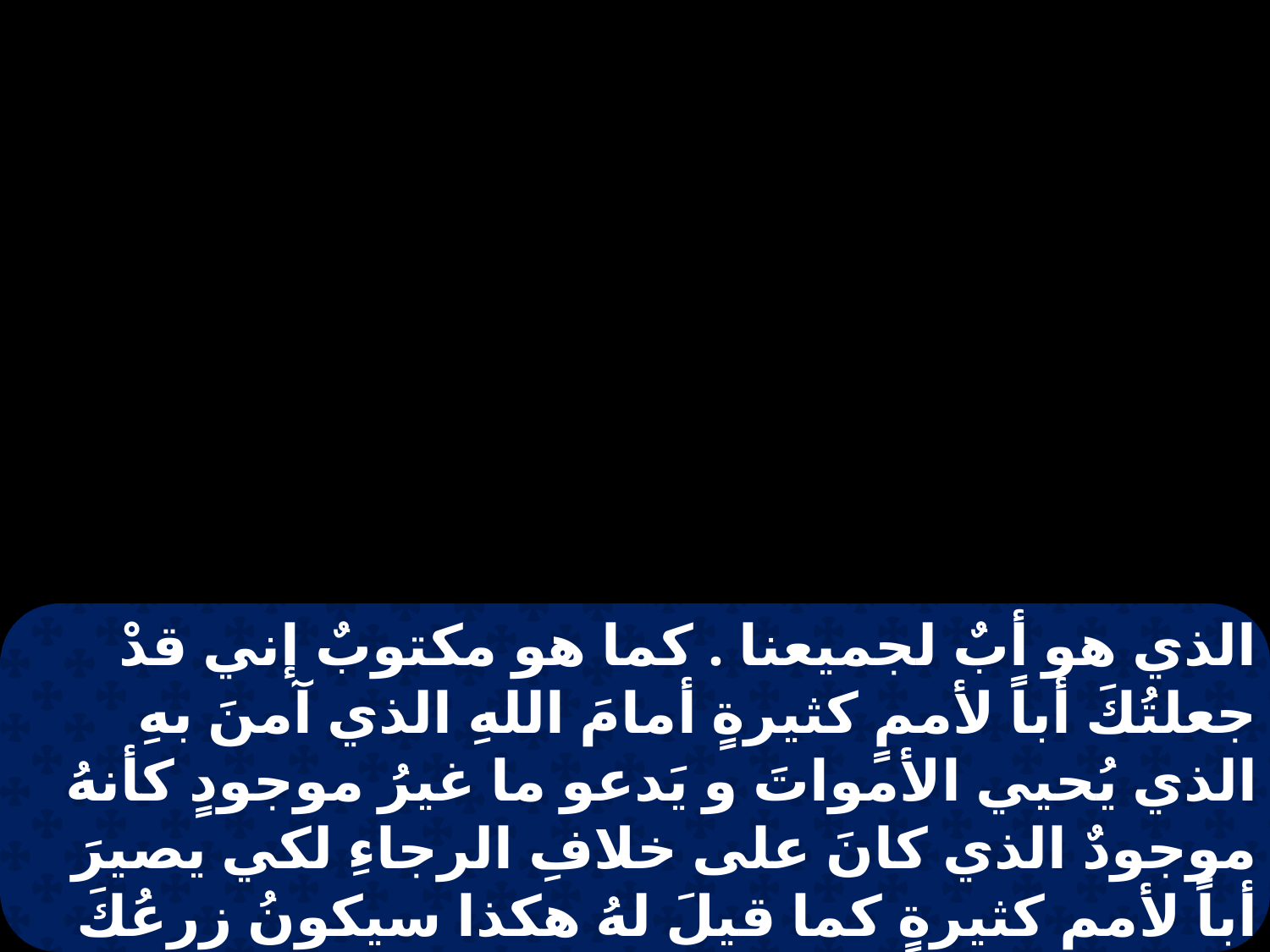

الذي هو أبٌ لجميعنا . كما هو مكتوبٌ إني قدْ جعلتُكَ أباً لأممٍ كثيرةٍ أمامَ اللهِ الذي آمنَ بهِ الذي يُحيي الأمواتَ و يَدعو ما غيرُ موجودٍ كأنهُ موجودٌ الذي كانَ على خلافِ الرجاءِ لكي يصيرَ أباً لأممٍ كثيرةٍ كما قيلَ لهُ هكذا سيكونُ زرعُكَ